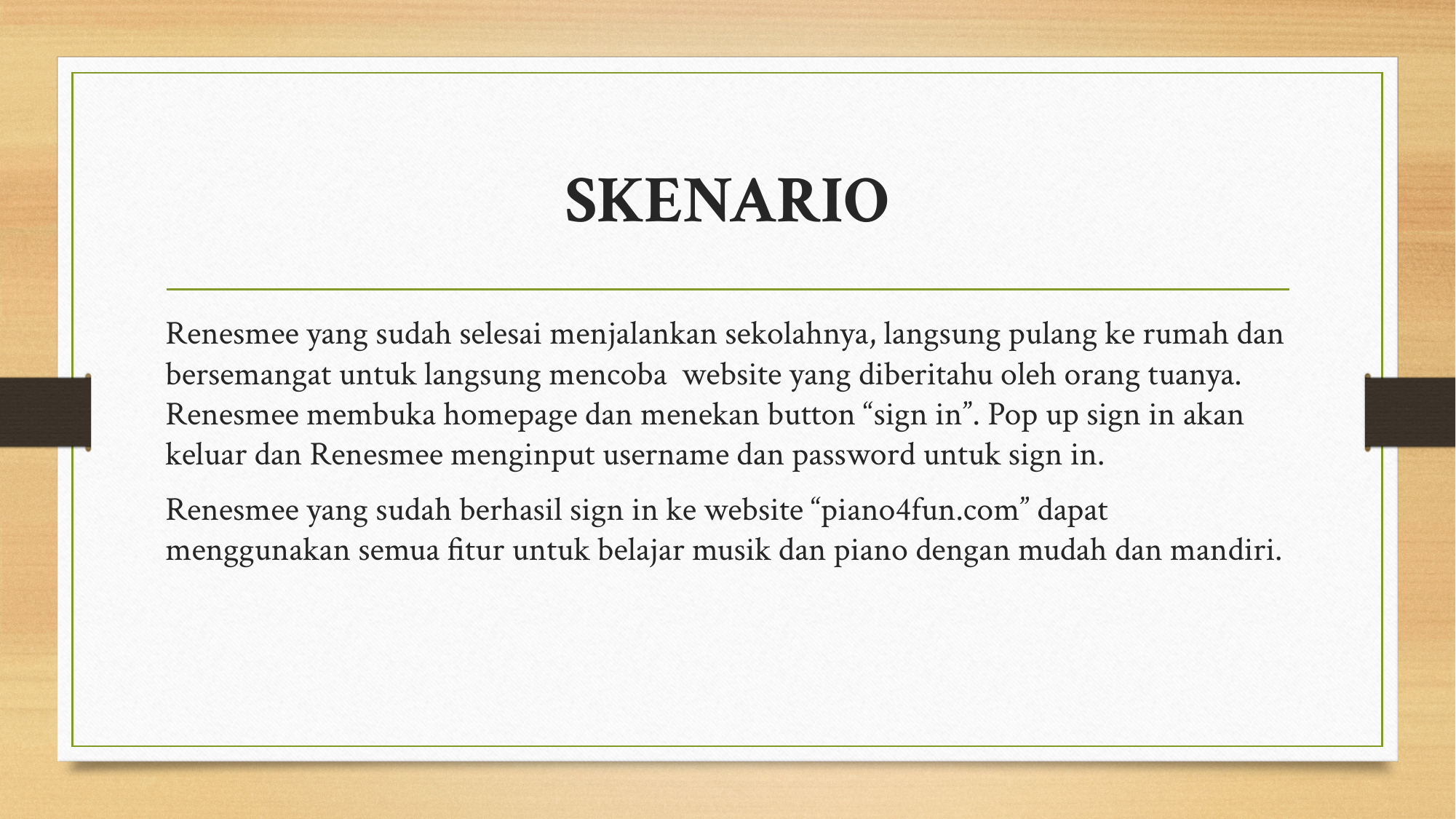

# SKENARIO
Renesmee yang sudah selesai menjalankan sekolahnya, langsung pulang ke rumah dan bersemangat untuk langsung mencoba  website yang diberitahu oleh orang tuanya. Renesmee membuka homepage dan menekan button “sign in”. Pop up sign in akan keluar dan Renesmee menginput username dan password untuk sign in.
Renesmee yang sudah berhasil sign in ke website “piano4fun.com” dapat menggunakan semua fitur untuk belajar musik dan piano dengan mudah dan mandiri.